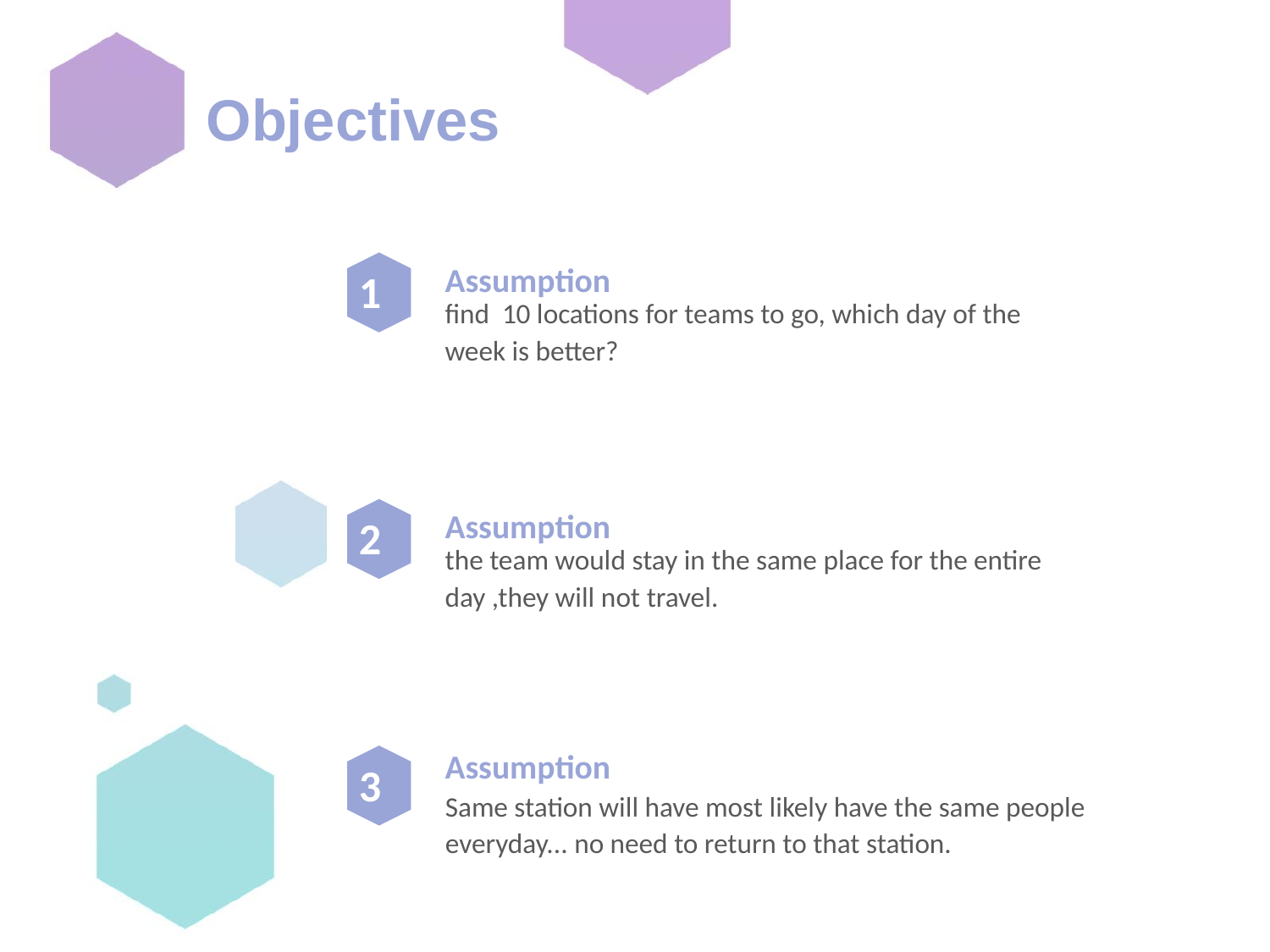

Objectives
Assumption

11
find  10 locations for teams to go, which day of the week is better?
Assumption

23
the team would stay in the same place for the entire  day ,they will not travel.
Assumption

35
Same station will have most likely have the same people everyday... no need to return to that station.